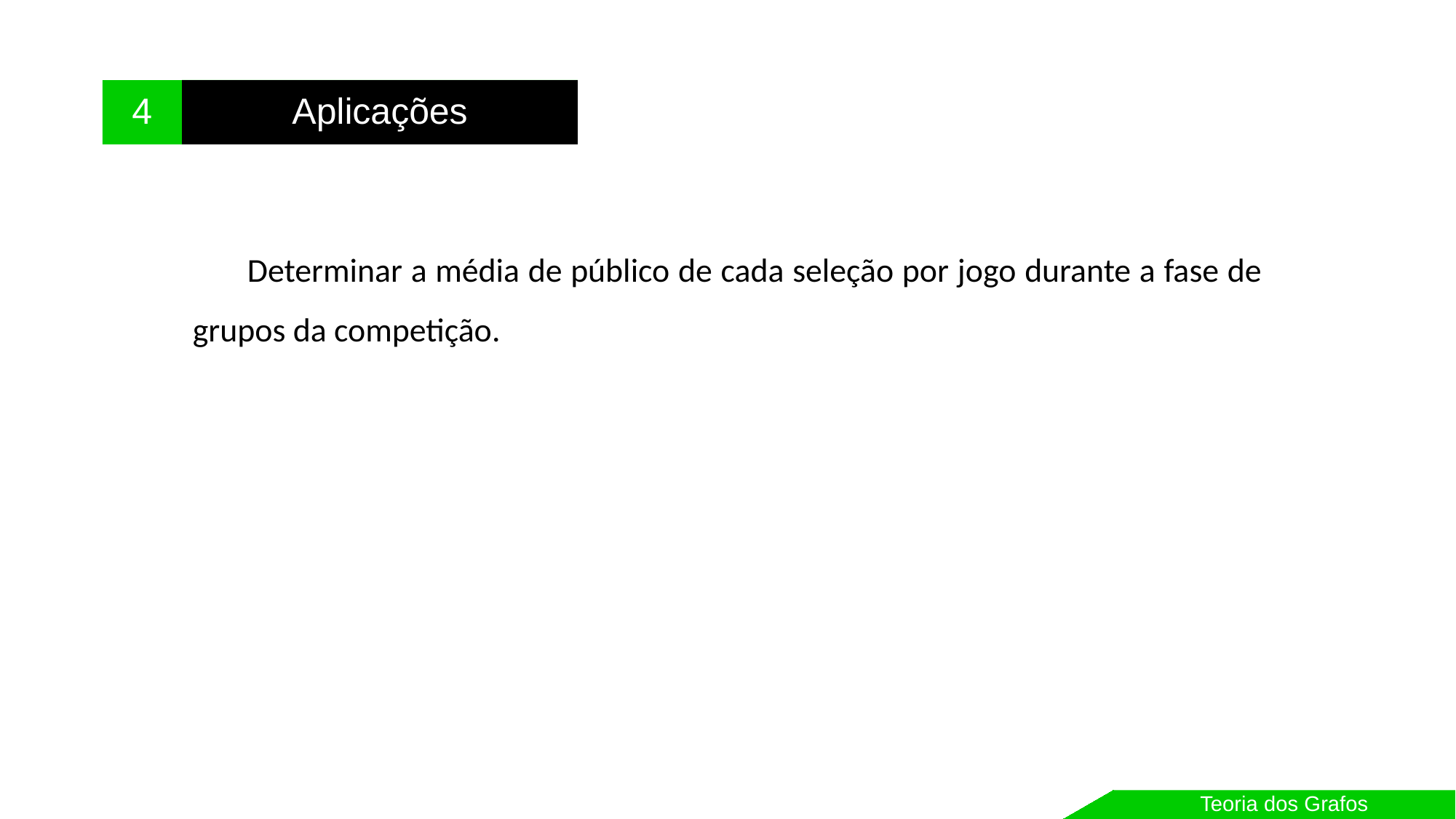

4
Aplicações
Média de público
Determinar a média de público de cada seleção por jogo durante a fase de grupos da competição.

Teoria dos Grafos